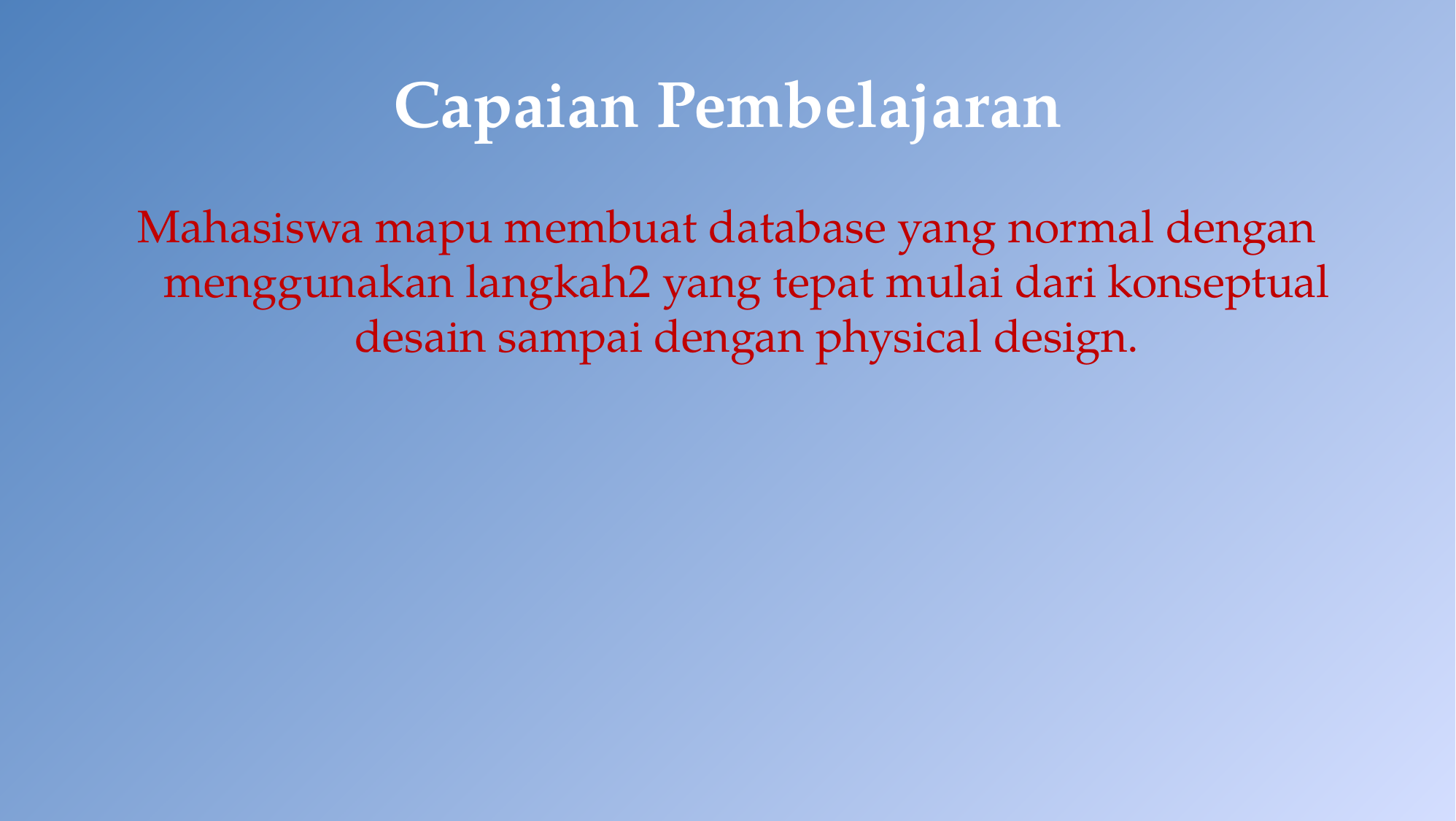

# Capaian Pembelajaran
Mahasiswa mapu membuat database yang normal dengan menggunakan langkah2 yang tepat mulai dari konseptual desain sampai dengan physical design.